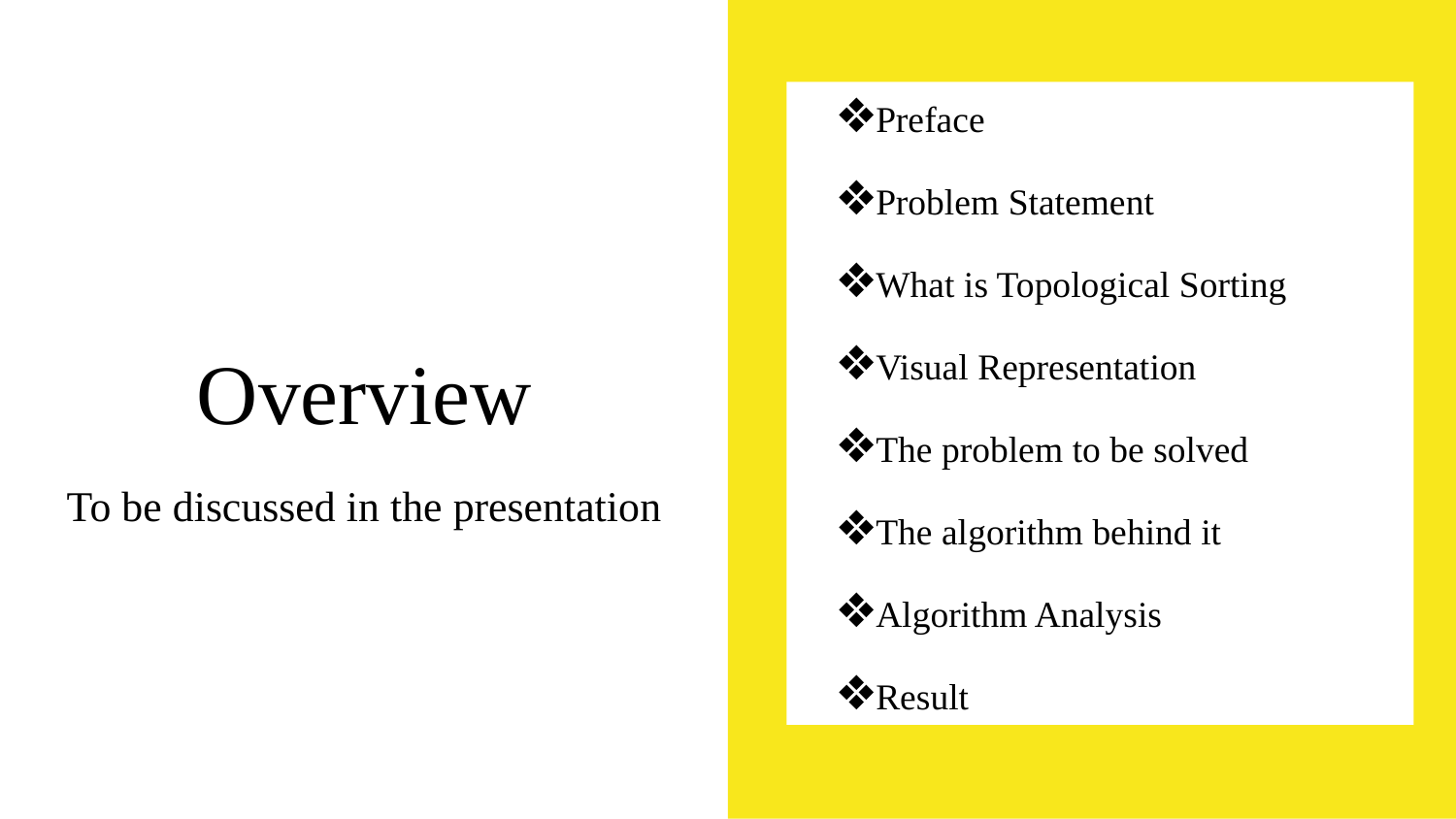

Preface
Problem Statement
What is Topological Sorting
Visual Representation
The problem to be solved
The algorithm behind it
Algorithm Analysis
Result
# Overview
To be discussed in the presentation